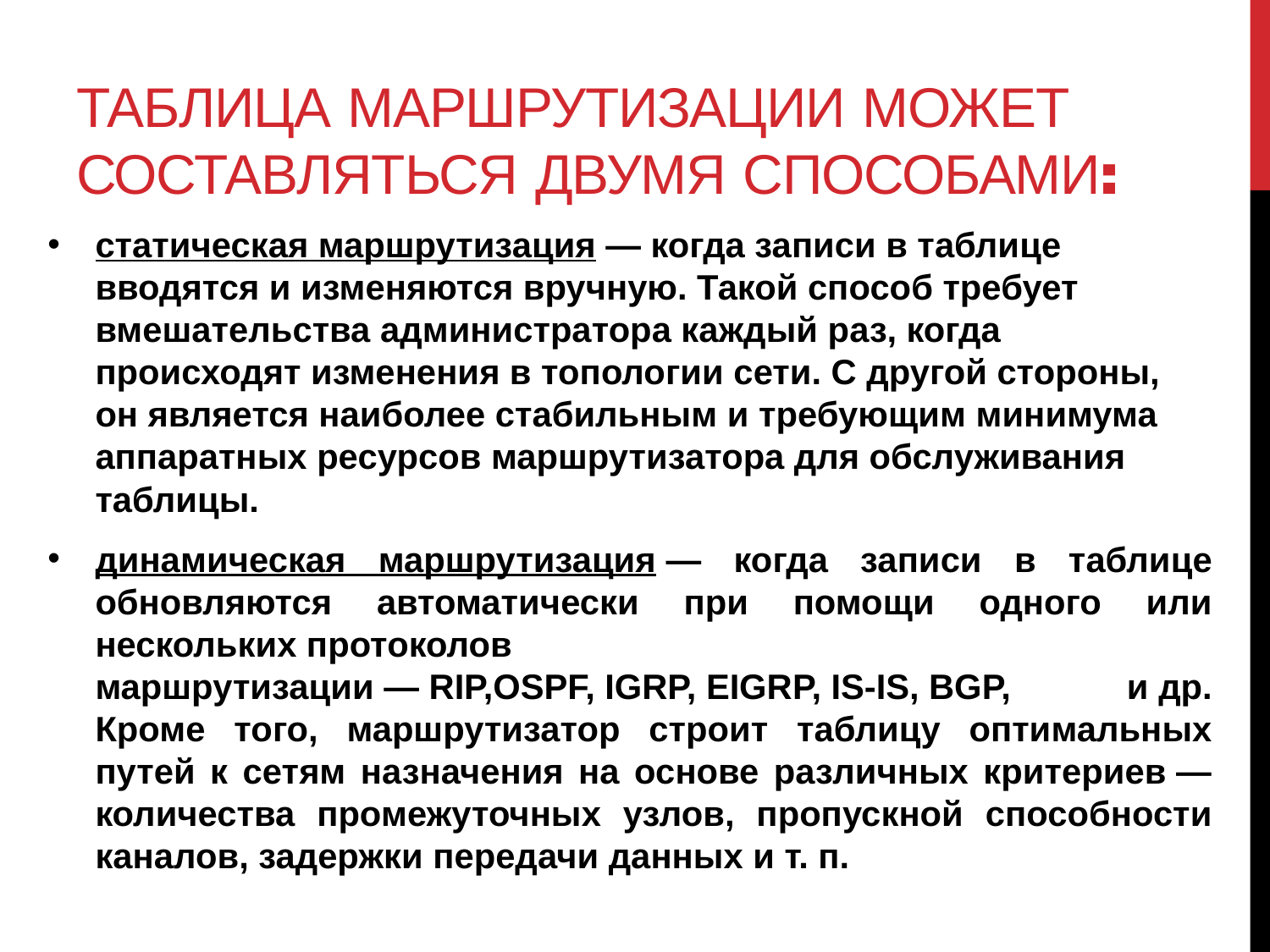

# Таблица маршрутизации может составляться двумя способами:
статическая маршрутизация — когда записи в таблице вводятся и изменяются вручную. Такой способ требует вмешательства администратора каждый раз, когда происходят изменения в топологии сети. С другой стороны, он является наиболее стабильным и требующим минимума аппаратных ресурсов маршрутизатора для обслуживания таблицы.
динамическая маршрутизация — когда записи в таблице обновляются автоматически при помощи одного или нескольких протоколов маршрутизации — RIP,OSPF, IGRP, EIGRP, IS-IS, BGP, и др. Кроме того, маршрутизатор строит таблицу оптимальных путей к сетям назначения на основе различных критериев — количества промежуточных узлов, пропускной способности каналов, задержки передачи данных и т. п.